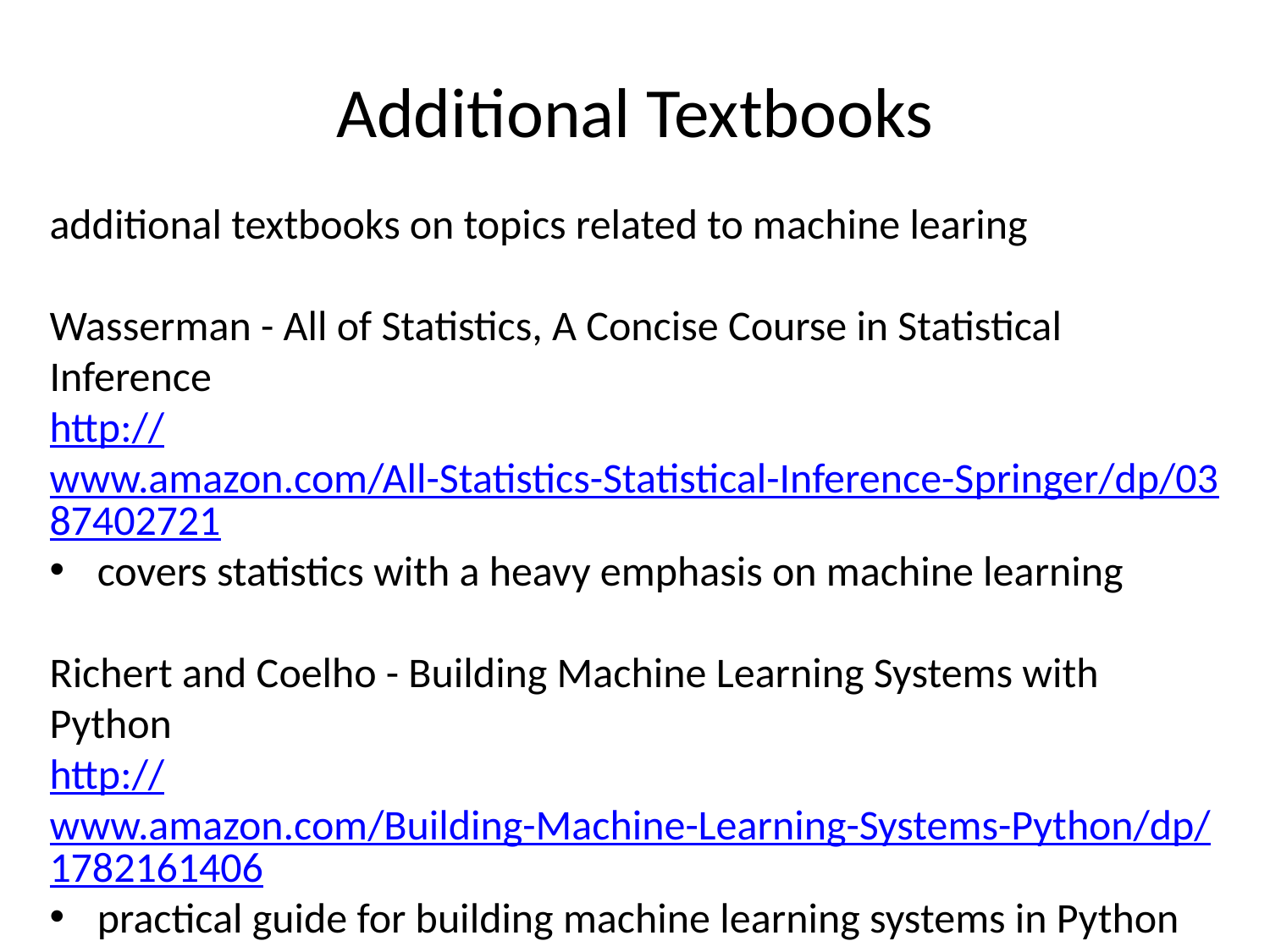

Additional Textbooks
additional textbooks on topics related to machine learing

Wasserman - All of Statistics, A Concise Course in Statistical Inference
http://www.amazon.com/All-Statistics-Statistical-Inference-Springer/dp/0387402721
covers statistics with a heavy emphasis on machine learning

Richert and Coelho - Building Machine Learning Systems with Python
http://www.amazon.com/Building-Machine-Learning-Systems-Python/dp/1782161406
practical guide for building machine learning systems in Python with scikit-learn, not much background theory